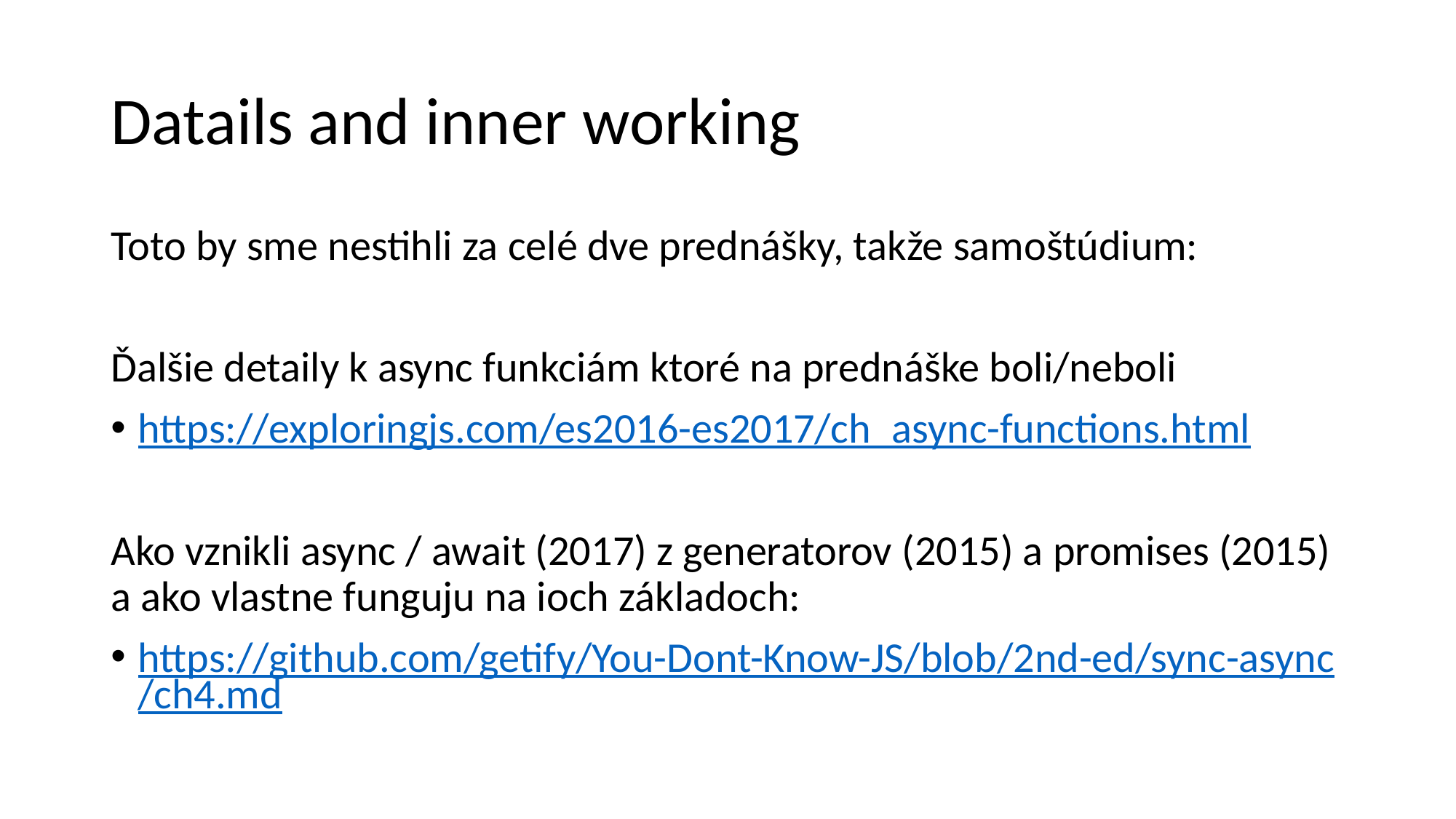

# Datails and inner working
Toto by sme nestihli za celé dve prednášky, takže samoštúdium:

Ďalšie detaily k async funkciám ktoré na prednáške boli/neboli
https://exploringjs.com/es2016-es2017/ch_async-functions.html

Ako vznikli async / await (2017) z generatorov (2015) a promises (2015) a ako vlastne funguju na ioch základoch:
https://github.com/getify/You-Dont-Know-JS/blob/2nd-ed/sync-async/ch4.md